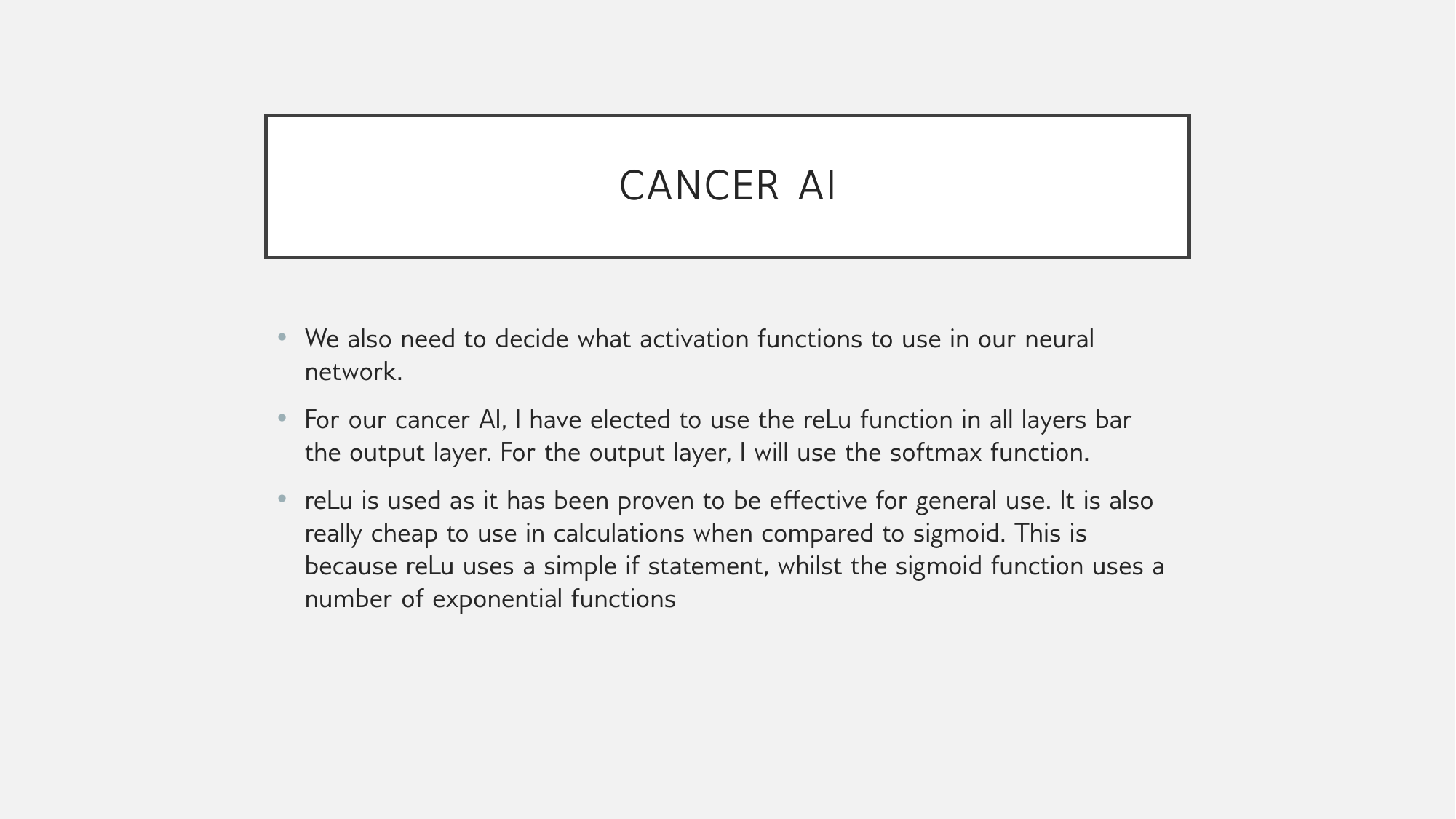

# Cancer Ai
We also need to decide what activation functions to use in our neural network.
For our cancer AI, I have elected to use the reLu function in all layers bar the output layer. For the output layer, I will use the softmax function.
reLu is used as it has been proven to be effective for general use. It is also really cheap to use in calculations when compared to sigmoid. This is because reLu uses a simple if statement, whilst the sigmoid function uses a number of exponential functions